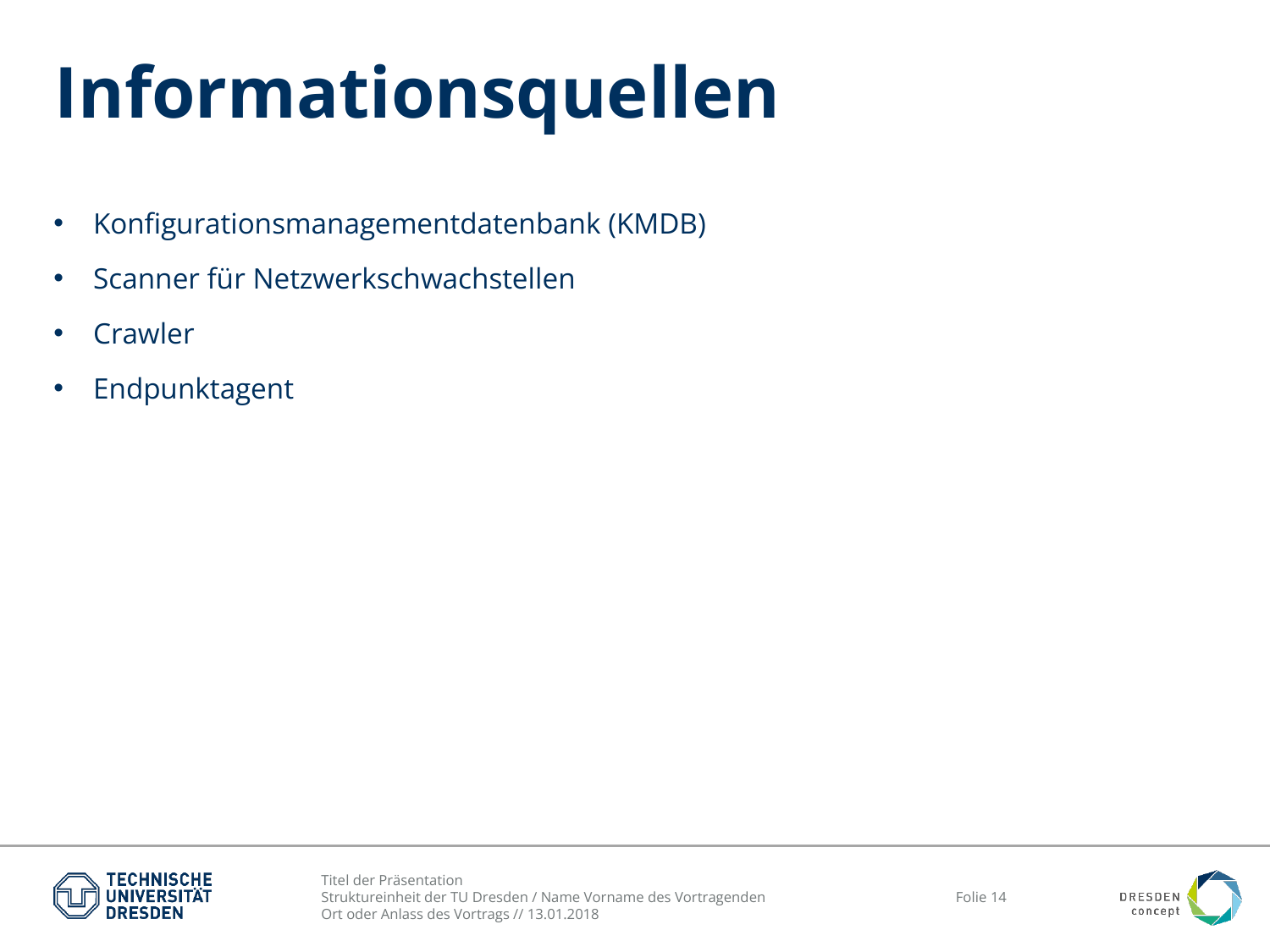

# Informationsquellen
Konfigurationsmanagementdatenbank (KMDB)
Scanner für Netzwerkschwachstellen
Crawler
Endpunktagent